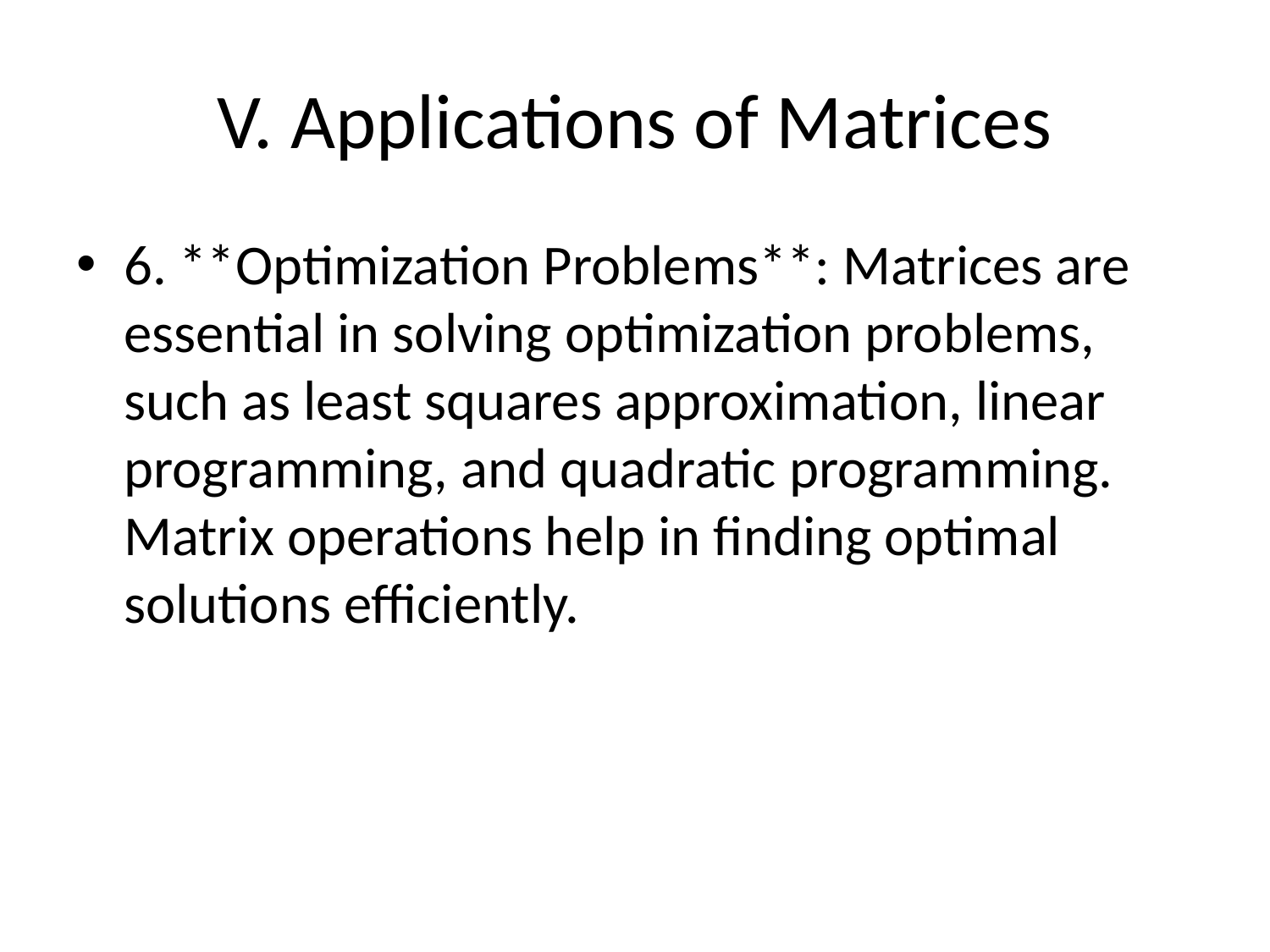

# V. Applications of Matrices
6. **Optimization Problems**: Matrices are essential in solving optimization problems, such as least squares approximation, linear programming, and quadratic programming. Matrix operations help in finding optimal solutions efficiently.